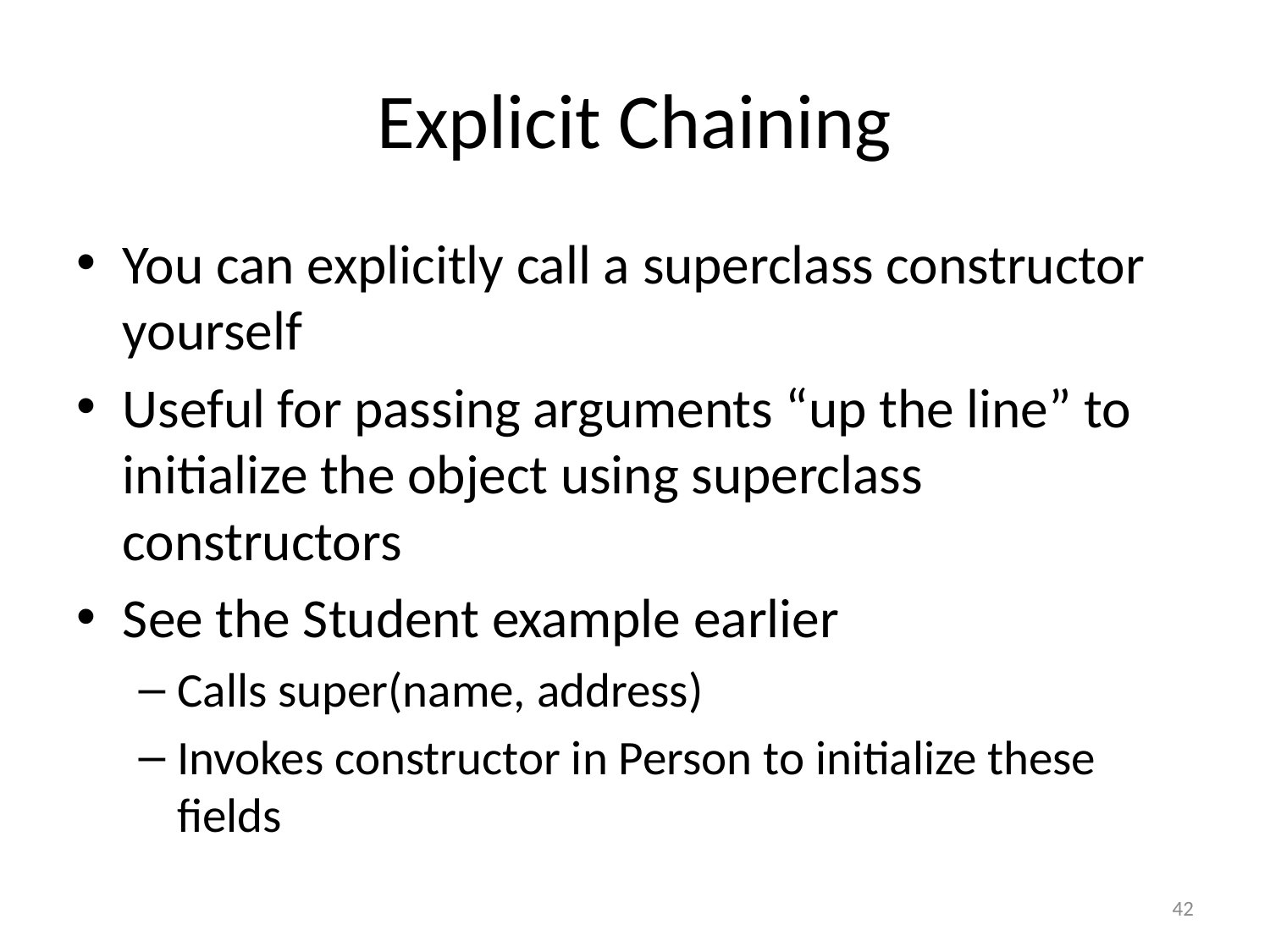

# Explicit Chaining
You can explicitly call a superclass constructor yourself
Useful for passing arguments “up the line” to initialize the object using superclass constructors
See the Student example earlier
Calls super(name, address)
Invokes constructor in Person to initialize these fields
42